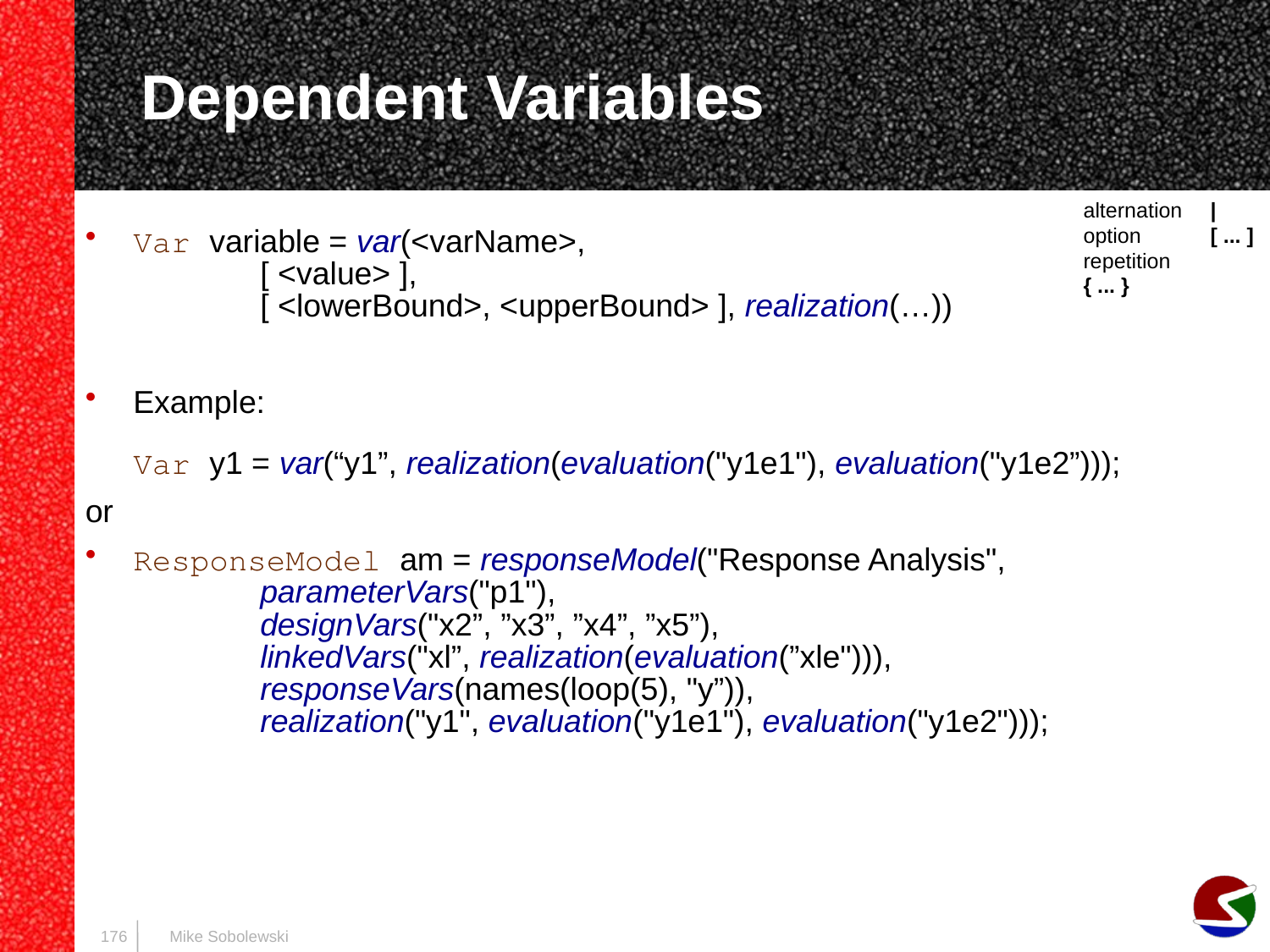

# Dependent Variables
alternation	|
option	[ ... ]
repetition	{ ... }
Var variable = var(<varName>,
	[ <value> ],
	[ <lowerBound>, <upperBound> ], realization(…))

Example:
Var y1 = var(“y1”, realization(evaluation("y1e1"), evaluation("y1e2”)));
or
ResponseModel am = responseModel("Response Analysis",
	parameterVars("p1"),
	designVars("x2”, ”x3”, ”x4”, ”x5”),
	linkedVars("xl”, realization(evaluation(”xle"))),
	responseVars(names(loop(5), "y”)),
	realization("y1", evaluation("y1e1"), evaluation("y1e2")));

176
Mike Sobolewski